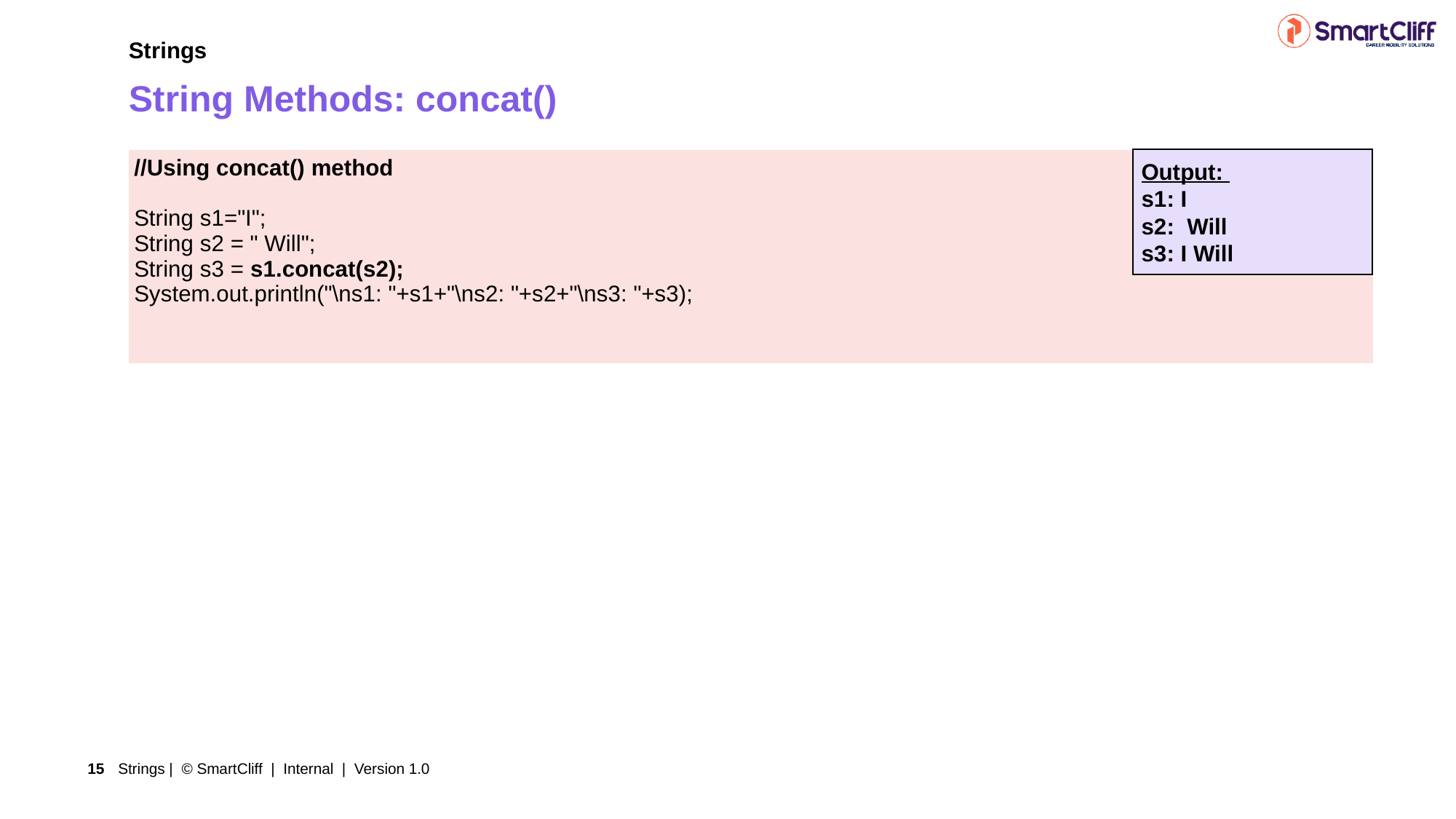

Strings
String Methods: concat()
Output:
s1: I
s2:  Will
s3: I Will
| //Using concat() method String s1="I"; String s2 = " Will"; String s3 = s1.concat(s2); System.out.println("\ns1: "+s1+"\ns2: "+s2+"\ns3: "+s3); |
| --- |
Strings |  © SmartCliff  |  Internal  |  Version 1.0
15